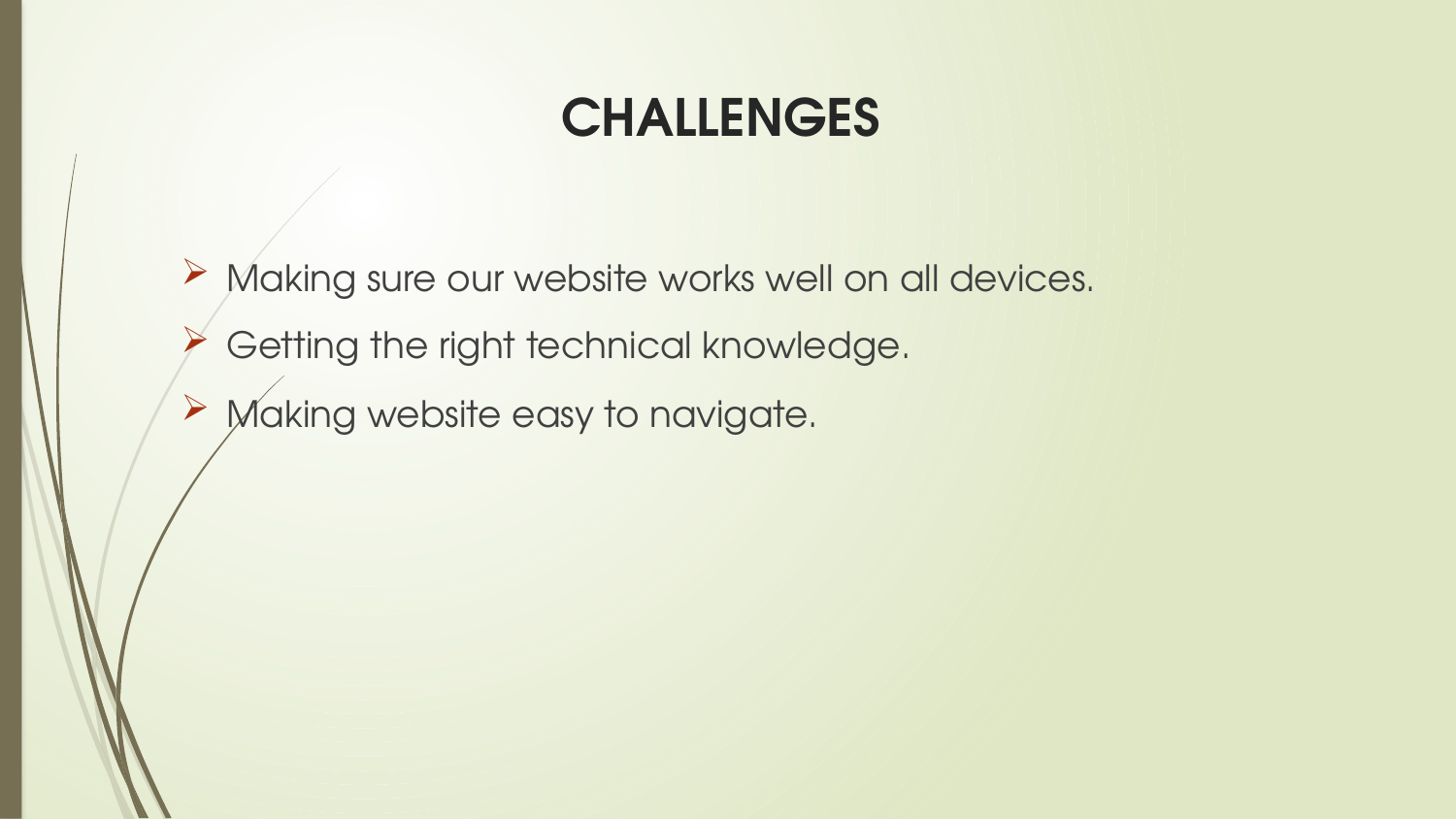

# CHALLENGES

Making sure our website works well on all devices.
Getting the right technical knowledge.
Making website easy to navigate.